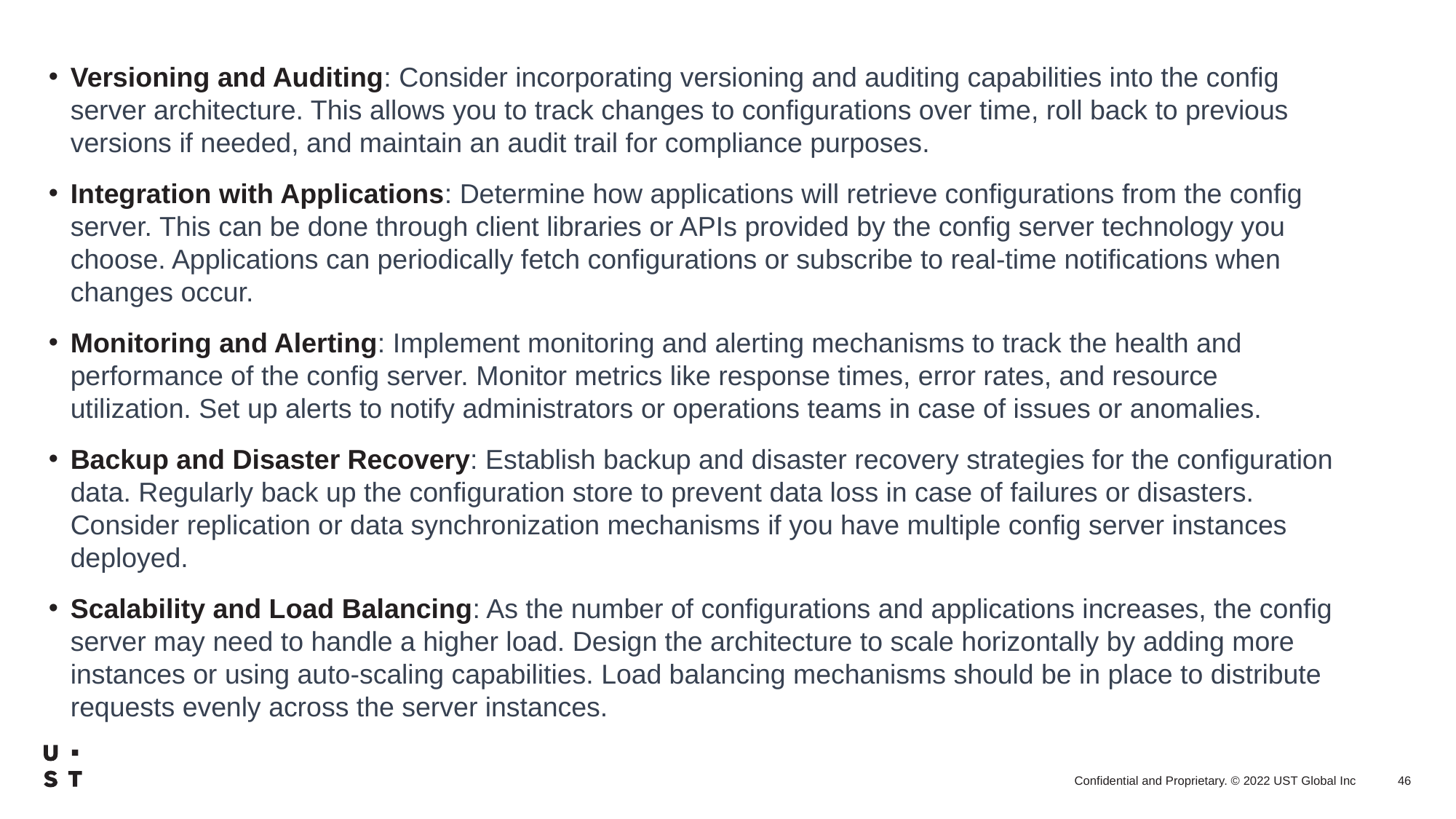

Versioning and Auditing: Consider incorporating versioning and auditing capabilities into the config server architecture. This allows you to track changes to configurations over time, roll back to previous versions if needed, and maintain an audit trail for compliance purposes.
Integration with Applications: Determine how applications will retrieve configurations from the config server. This can be done through client libraries or APIs provided by the config server technology you choose. Applications can periodically fetch configurations or subscribe to real-time notifications when changes occur.
Monitoring and Alerting: Implement monitoring and alerting mechanisms to track the health and performance of the config server. Monitor metrics like response times, error rates, and resource utilization. Set up alerts to notify administrators or operations teams in case of issues or anomalies.
Backup and Disaster Recovery: Establish backup and disaster recovery strategies for the configuration data. Regularly back up the configuration store to prevent data loss in case of failures or disasters. Consider replication or data synchronization mechanisms if you have multiple config server instances deployed.
Scalability and Load Balancing: As the number of configurations and applications increases, the config server may need to handle a higher load. Design the architecture to scale horizontally by adding more instances or using auto-scaling capabilities. Load balancing mechanisms should be in place to distribute requests evenly across the server instances.